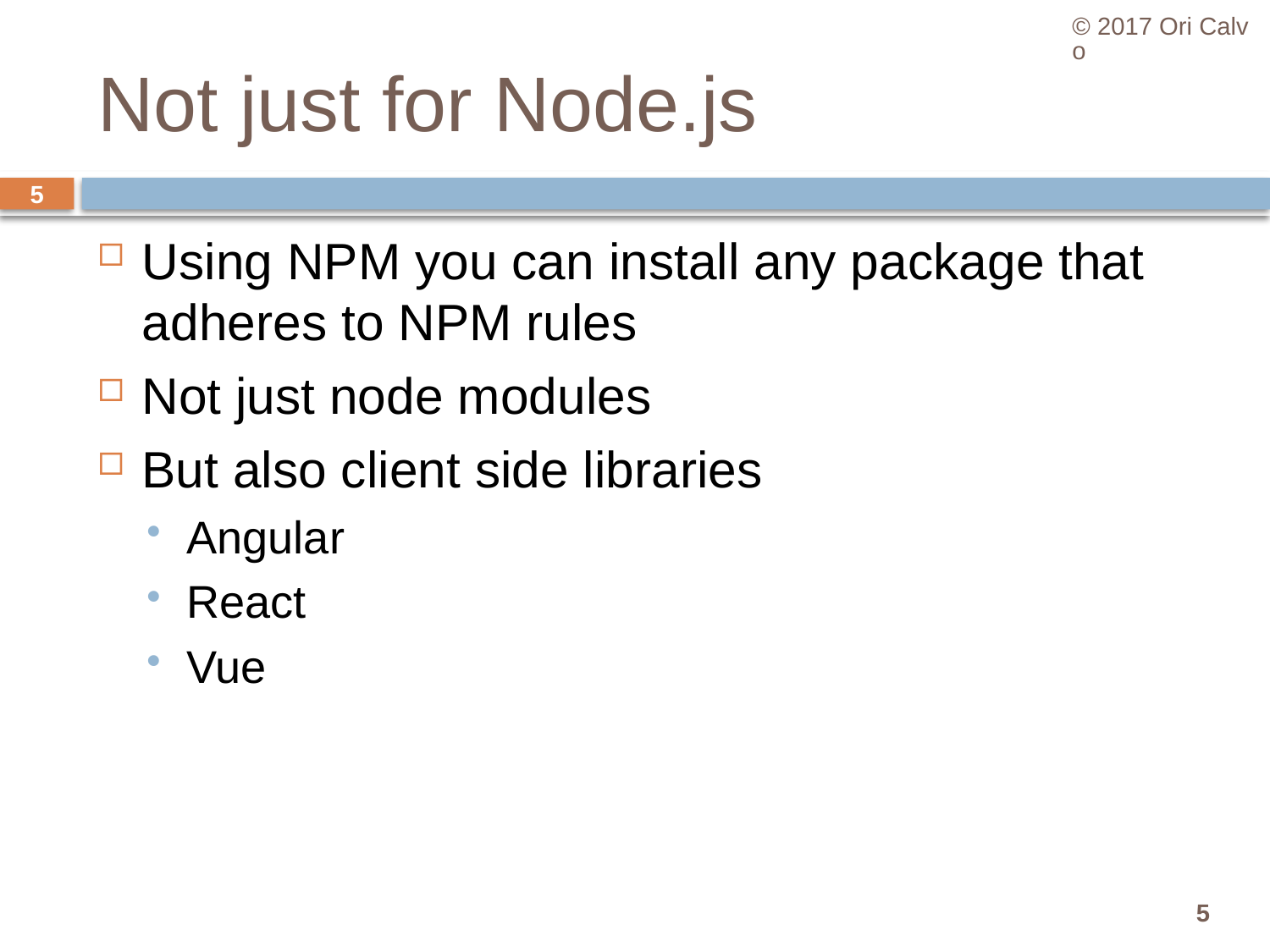

© 2017 Ori Calvo
# Not just for Node.js
5
Using NPM you can install any package that adheres to NPM rules
Not just node modules
But also client side libraries
Angular
React
Vue